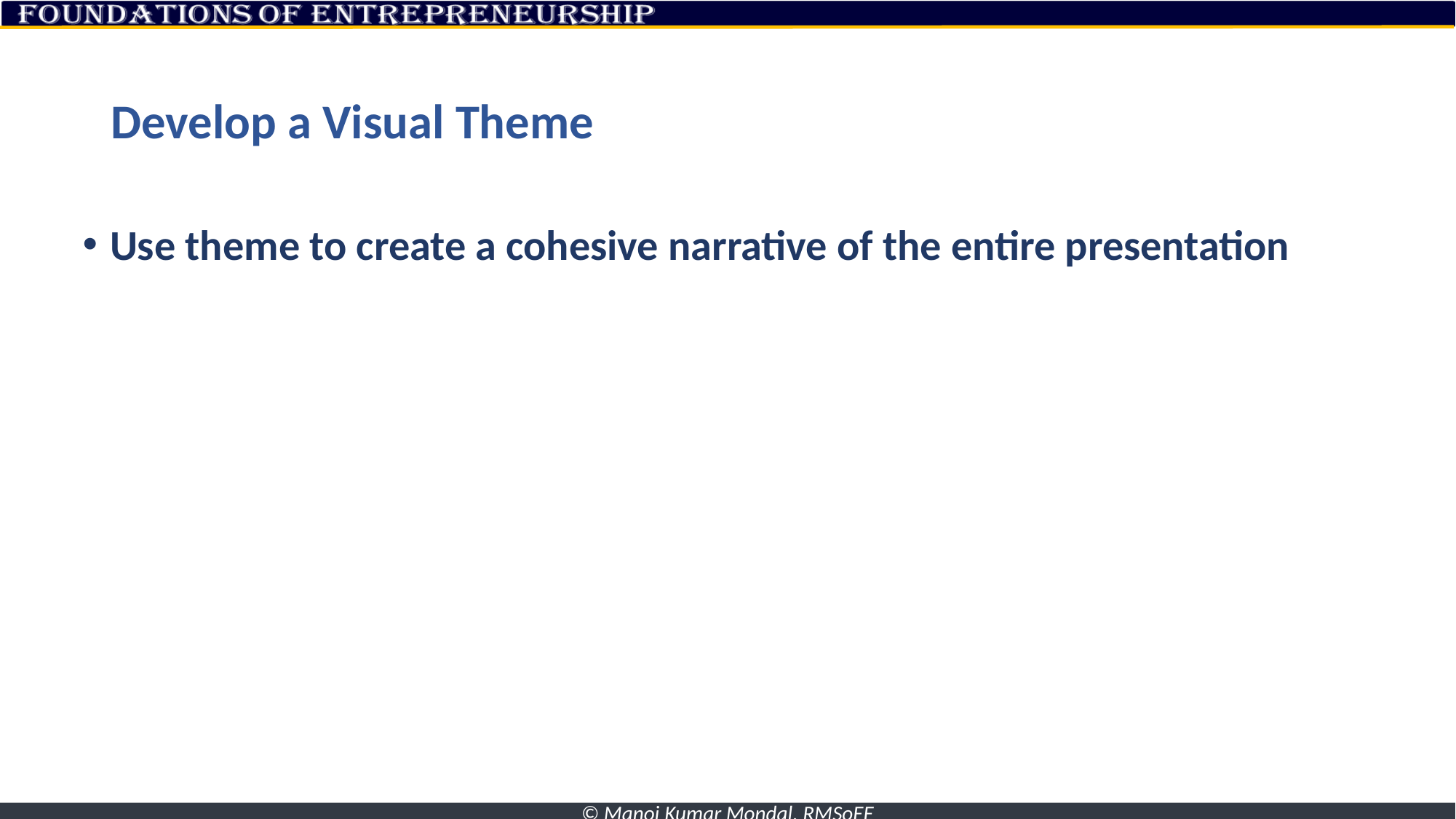

# Develop a Visual Theme
Use theme to create a cohesive narrative of the entire presentation